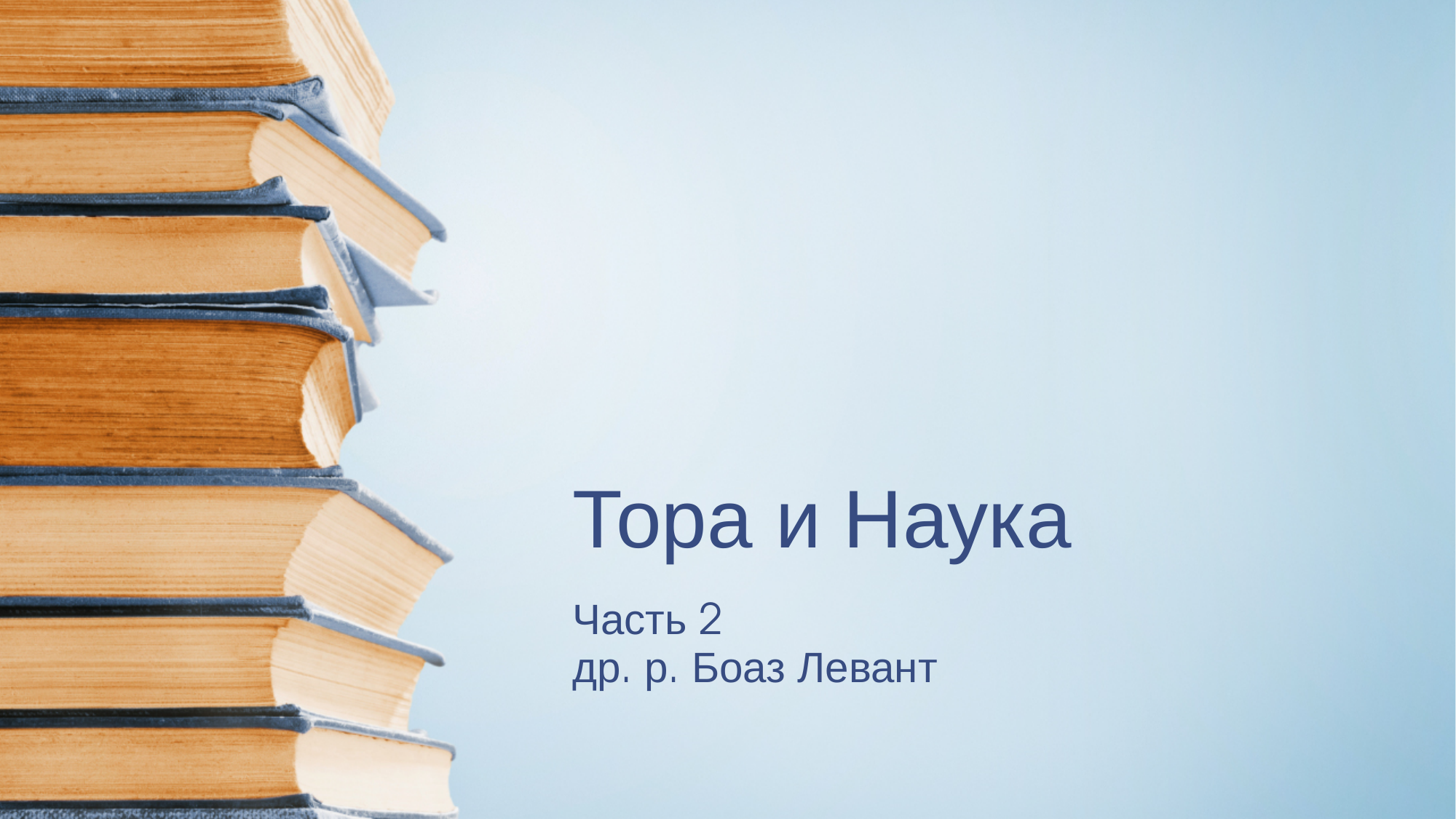

# Тора и Наука
Часть 2
др. р. Боаз Левант